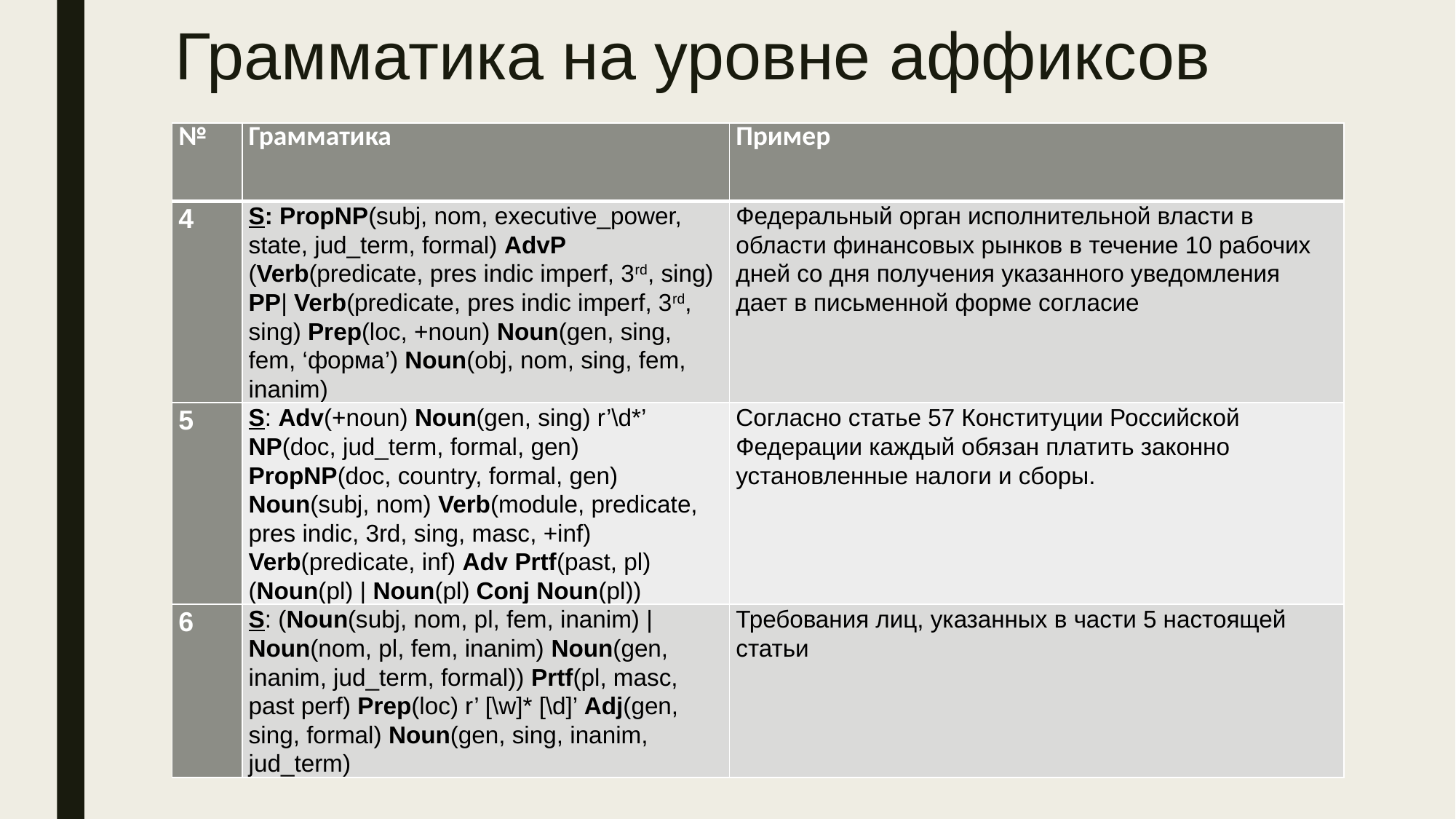

# Грамматика на уровне аффиксов
| № | Грамматика | Пример |
| --- | --- | --- |
| 4 | S: PropNP(subj, nom, executive\_power, state, jud\_term, formal) AdvP (Verb(predicate, pres indic imperf, 3rd, sing) PP| Verb(predicate, pres indic imperf, 3rd, sing) Prep(loc, +noun) Noun(gen, sing, fem, ‘форма’) Noun(obj, nom, sing, fem, inanim) | Федеральный орган исполнительной власти в области финансовых рынков в течение 10 рабочих дней со дня получения указанного уведомления дает в письменной форме согласие |
| 5 | S: Adv(+noun) Noun(gen, sing) r’\d\*’ NP(doc, jud\_term, formal, gen) PropNP(doc, country, formal, gen) Noun(subj, nom) Verb(module, predicate, pres indic, 3rd, sing, masc, +inf) Verb(predicate, inf) Adv Prtf(past, pl) (Noun(pl) | Noun(pl) Conj Noun(pl)) | Согласно статье 57 Конституции Российской Федерации каждый обязан платить законно установленные налоги и сборы. |
| 6 | S: (Noun(subj, nom, pl, fem, inanim) | Noun(nom, pl, fem, inanim) Noun(gen, inanim, jud\_term, formal)) Prtf(pl, masc, past perf) Prep(loc) r’ [\w]\* [\d]’ Adj(gen, sing, formal) Noun(gen, sing, inanim, jud\_term) | Требования лиц, указанных в части 5 настоящей статьи |